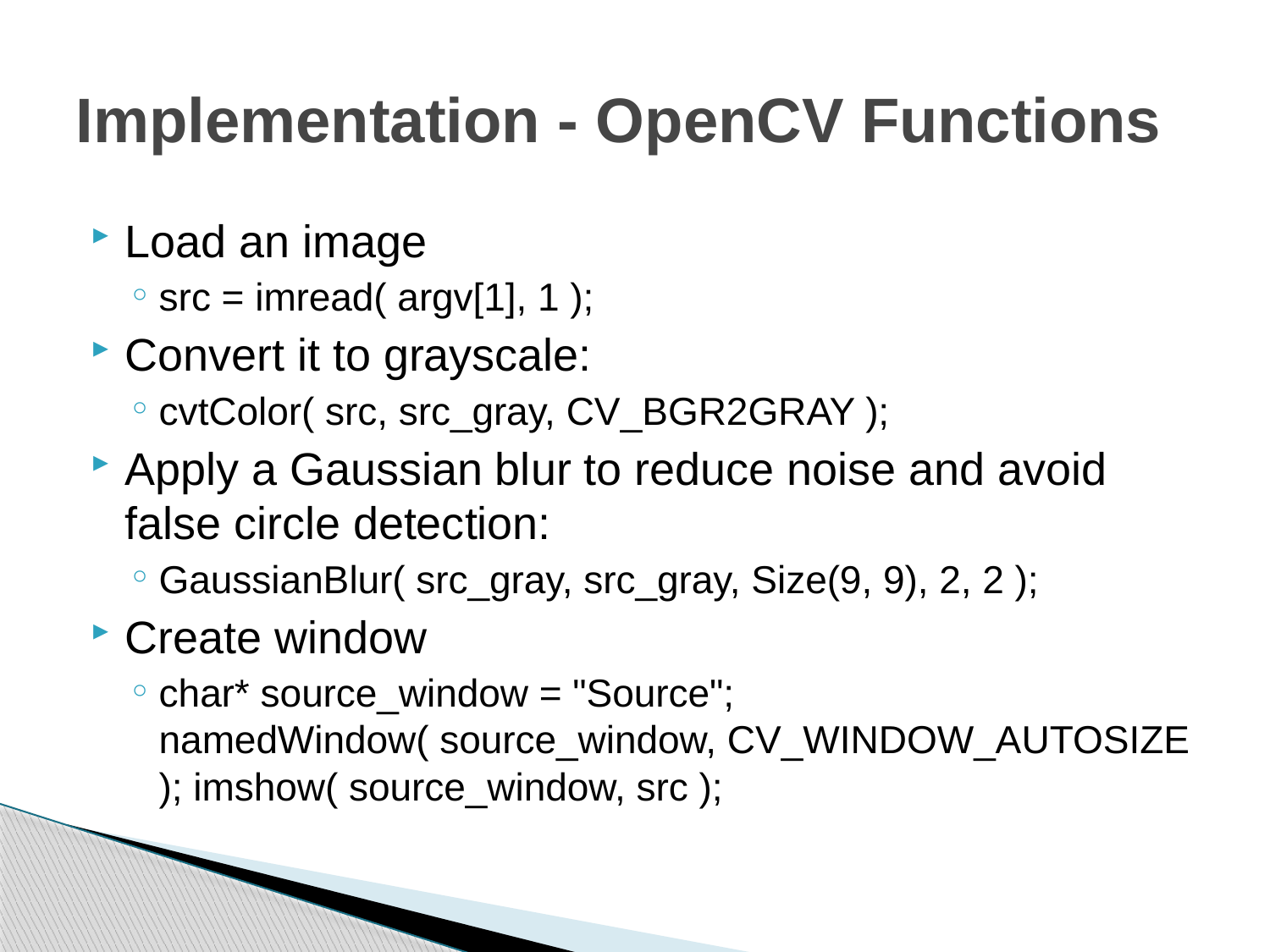

# Implementation - OpenCV Functions
Load an image
src = imread( argv[1], 1 );
Convert it to grayscale:
cvtColor( src, src_gray, CV_BGR2GRAY );
Apply a Gaussian blur to reduce noise and avoid false circle detection:
GaussianBlur( src_gray, src_gray, Size(9, 9), 2, 2 );
Create window
char* source_window = "Source"; namedWindow( source_window, CV_WINDOW_AUTOSIZE ); imshow( source_window, src );